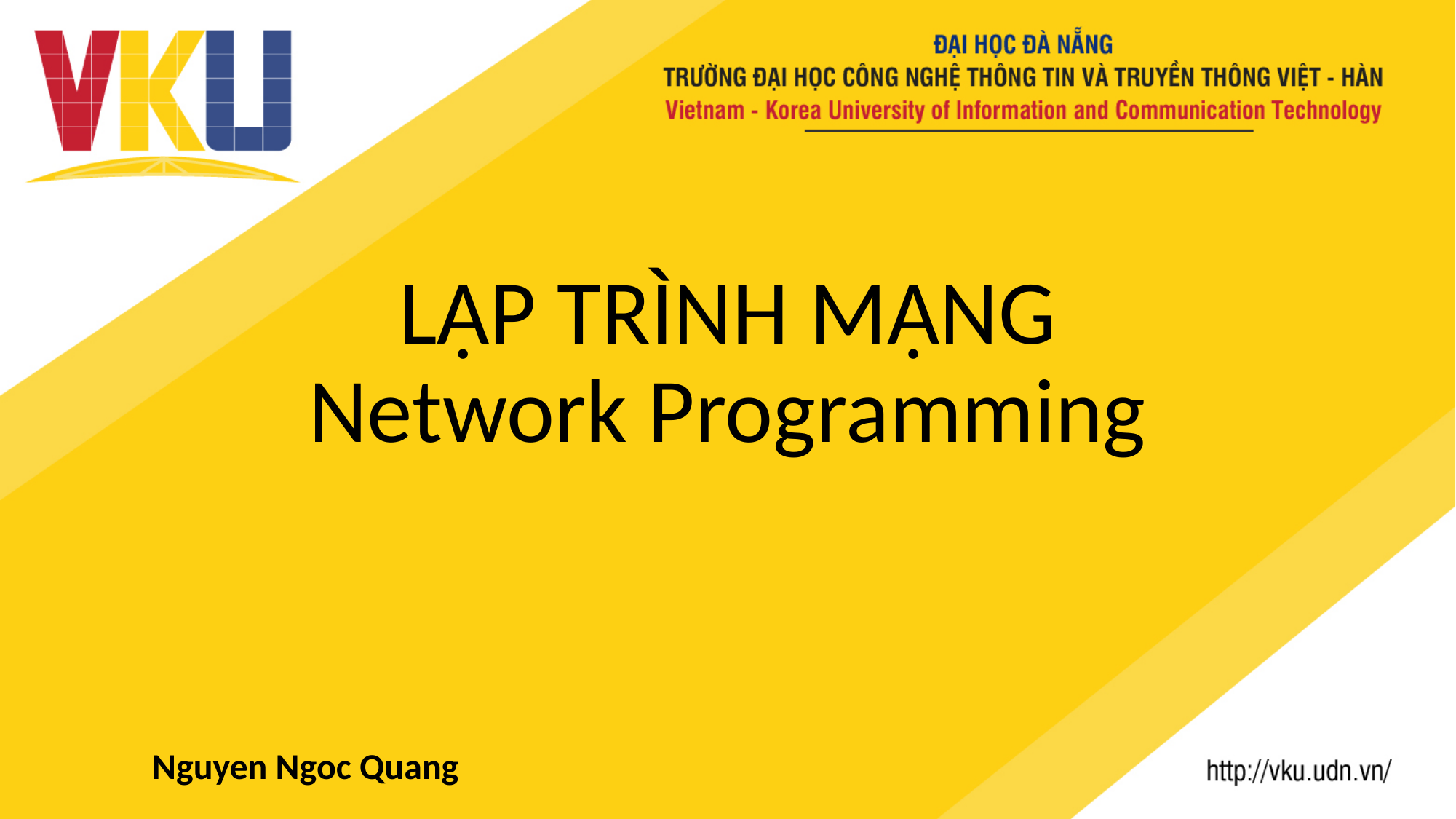

LẬP TRÌNH MẠNG
Network Programming
Nguyen Ngoc Quang